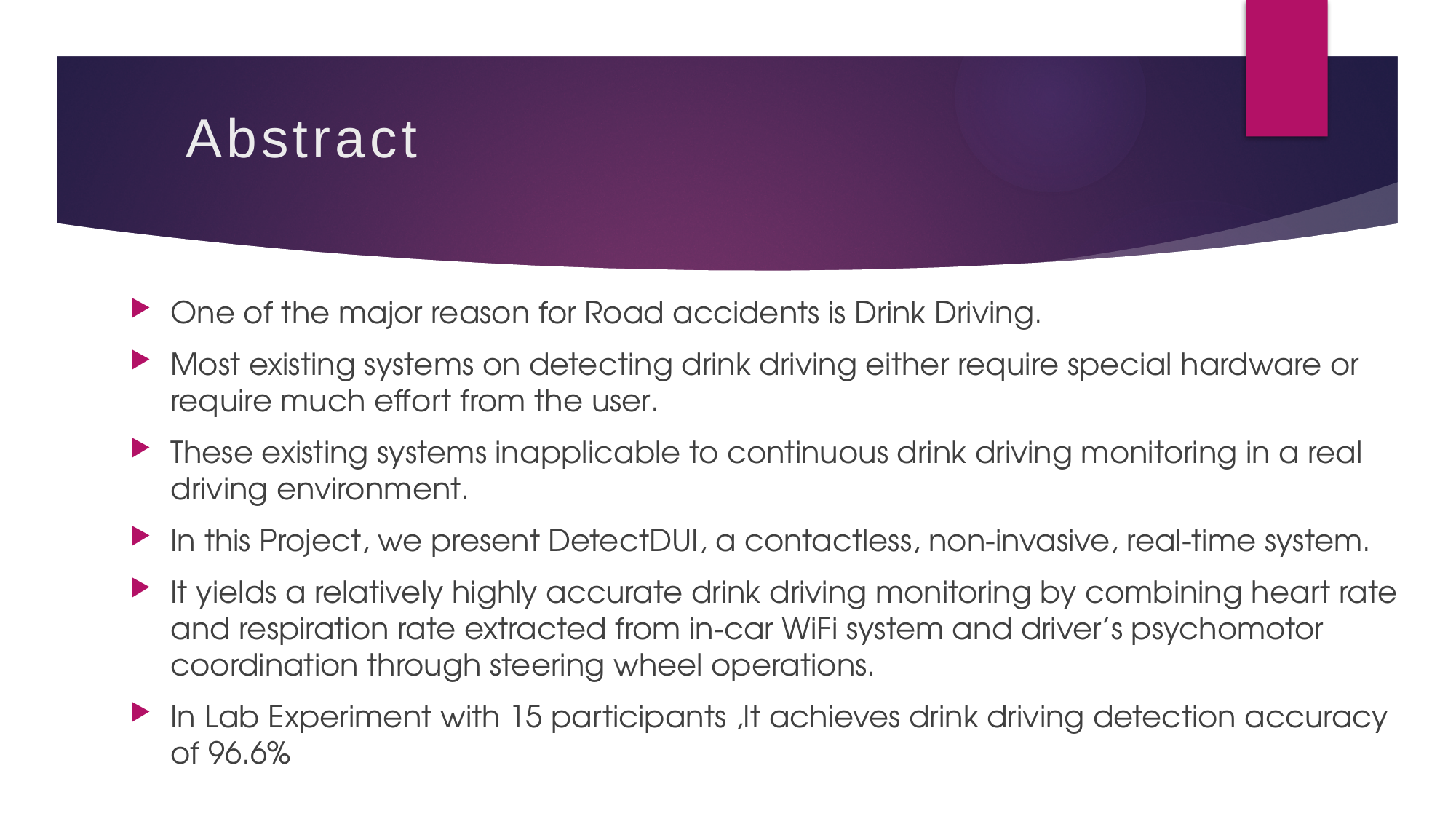

# Abstract
One of the major reason for Road accidents is Drink Driving.
Most existing systems on detecting drink driving either require special hardware or require much effort from the user.
These existing systems inapplicable to continuous drink driving monitoring in a real driving environment.
In this Project, we present DetectDUI, a contactless, non-invasive, real-time system.
It yields a relatively highly accurate drink driving monitoring by combining heart rate and respiration rate extracted from in-car WiFi system and driver’s psychomotor coordination through steering wheel operations.
In Lab Experiment with 15 participants ,It achieves drink driving detection accuracy of 96.6%